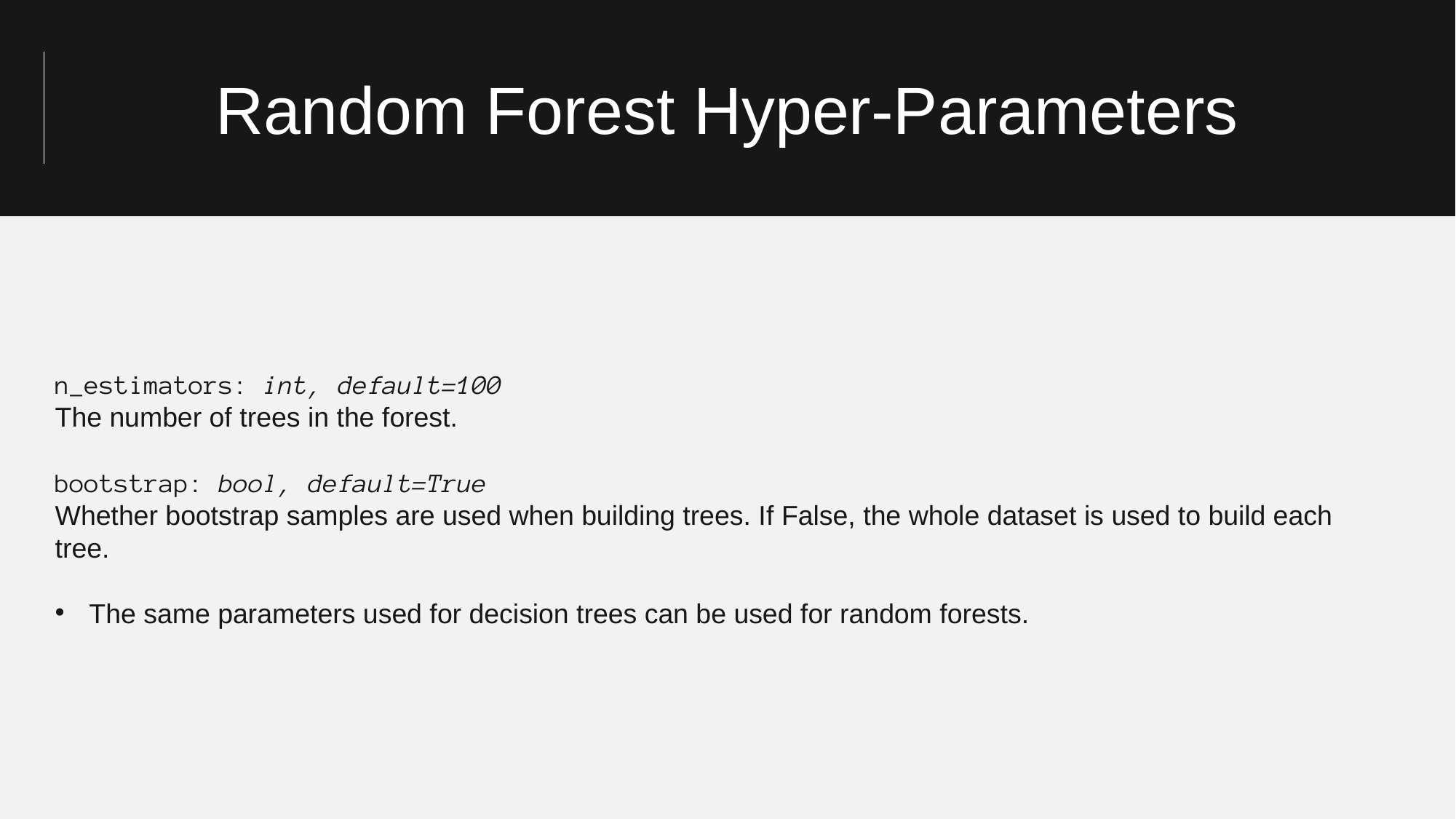

Random Forest Hyper-Parameters
n_estimators: int, default=100
The number of trees in the forest.

bootstrap: bool, default=True
Whether bootstrap samples are used when building trees. If False, the whole dataset is used to build each tree.

The same parameters used for decision trees can be used for random forests.